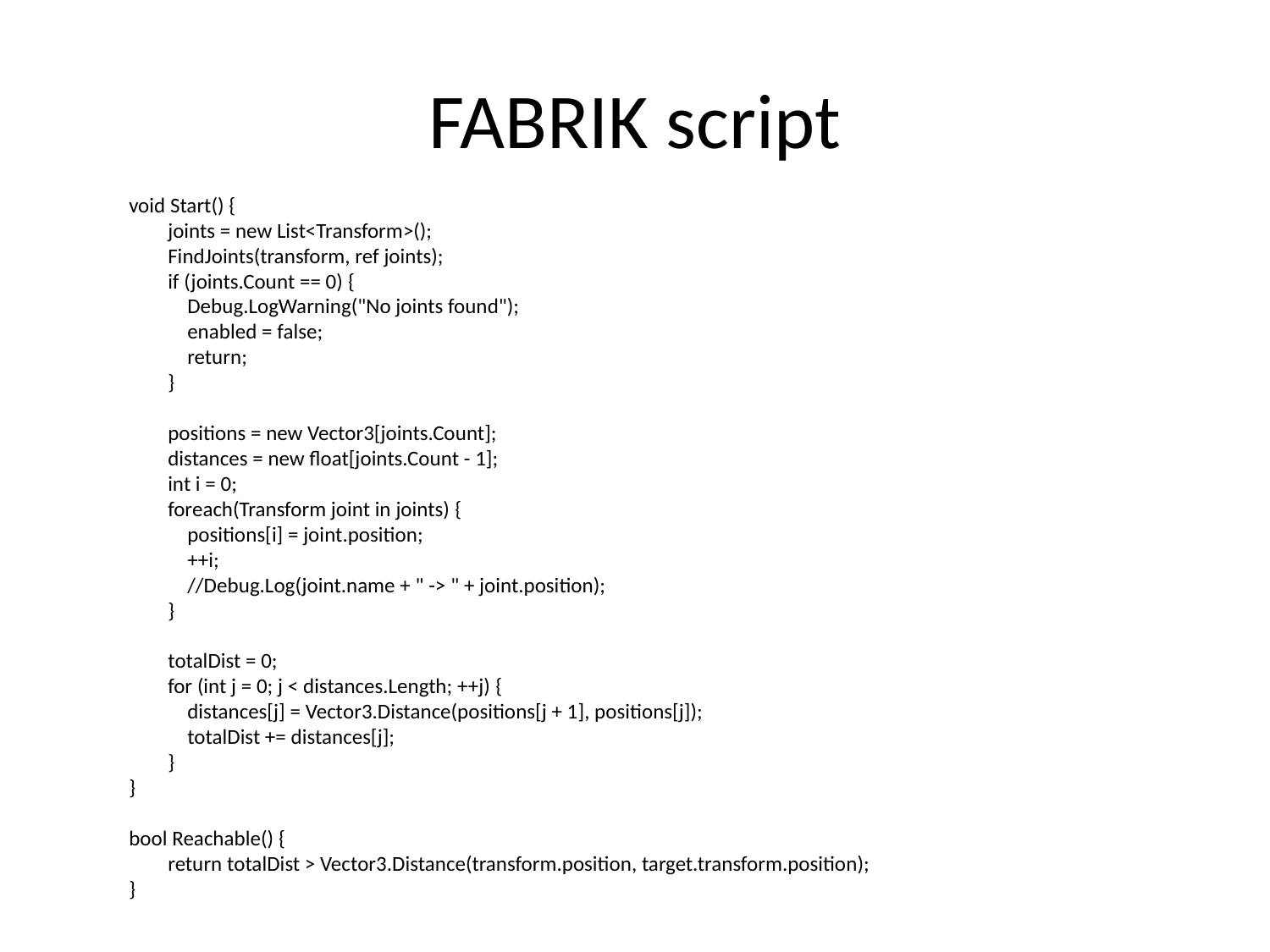

# FABRIK script
void Start() {
        joints = new List<Transform>();
        FindJoints(transform, ref joints);
        if (joints.Count == 0) {
            Debug.LogWarning("No joints found");
            enabled = false;
            return;
        }

        positions = new Vector3[joints.Count];
        distances = new float[joints.Count - 1];
        int i = 0;
        foreach(Transform joint in joints) {
            positions[i] = joint.position;
            ++i;
            //Debug.Log(joint.name + " -> " + joint.position);
        }

        totalDist = 0;
        for (int j = 0; j < distances.Length; ++j) {
            distances[j] = Vector3.Distance(positions[j + 1], positions[j]);
            totalDist += distances[j];
        }
}

bool Reachable() {
        return totalDist > Vector3.Distance(transform.position, target.transform.position);
}